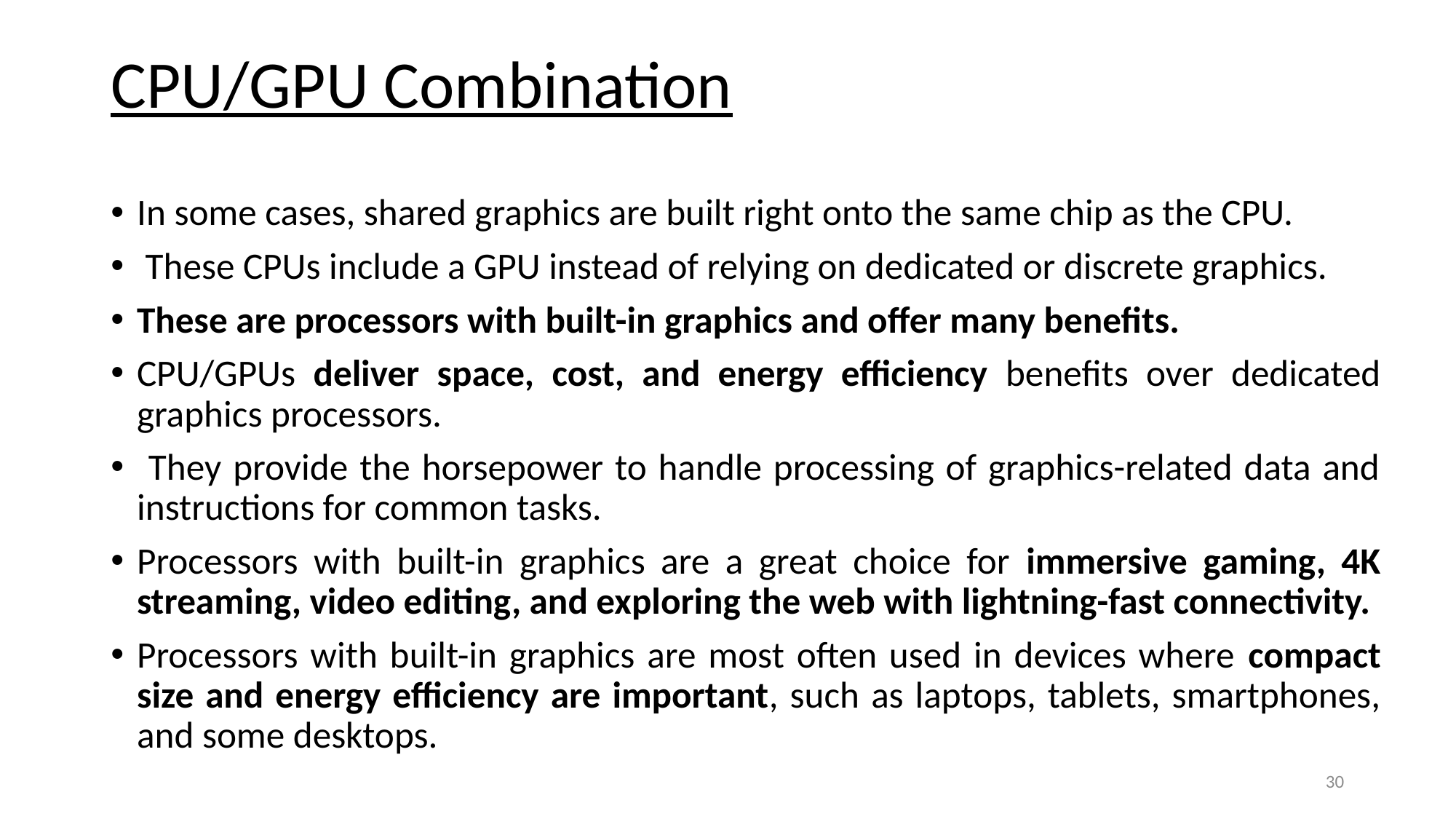

# CPU/GPU Combination

In some cases, shared graphics are built right onto the same chip as the CPU.
 These CPUs include a GPU instead of relying on dedicated or discrete graphics.
These are processors with built-in graphics and offer many benefits.
CPU/GPUs deliver space, cost, and energy efficiency benefits over dedicated graphics processors.
 They provide the horsepower to handle processing of graphics-related data and instructions for common tasks.
Processors with built-in graphics are a great choice for immersive gaming, 4K streaming, video editing, and exploring the web with lightning-fast connectivity.
Processors with built-in graphics are most often used in devices where compact size and energy efficiency are important, such as laptops, tablets, smartphones, and some desktops.
30